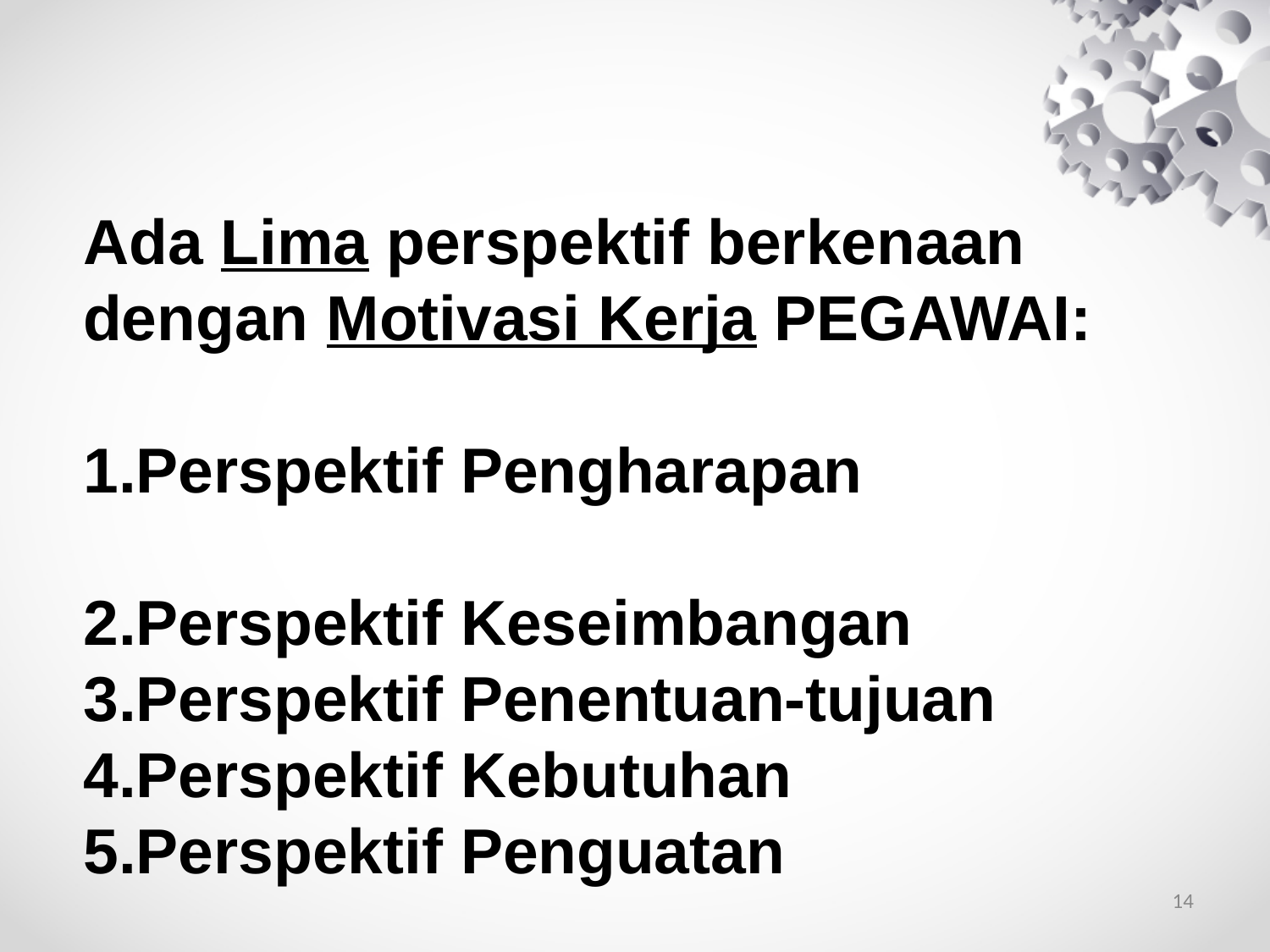

Ada Lima perspektif berkenaan dengan Motivasi Kerja PEGAWAI:

Perspektif Pengharapan
Perspektif Keseimbangan
Perspektif Penentuan-tujuan
Perspektif Kebutuhan
Perspektif Penguatan
14